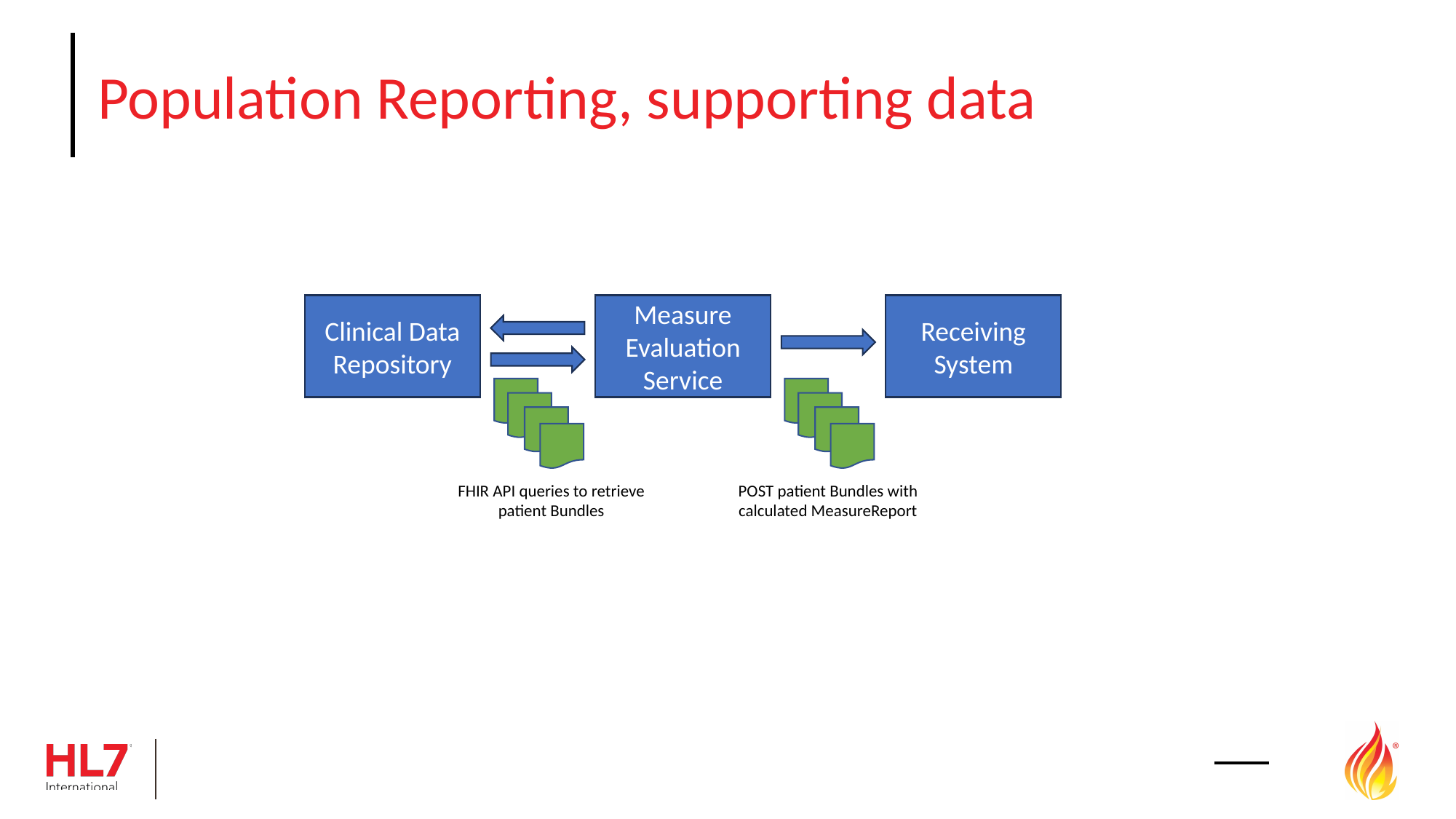

# Population Reporting, supporting data
Clinical Data Repository
Measure Evaluation Service
Receiving System

FHIR API queries to retrieve patient Bundles
POST patient Bundles with calculated MeasureReport